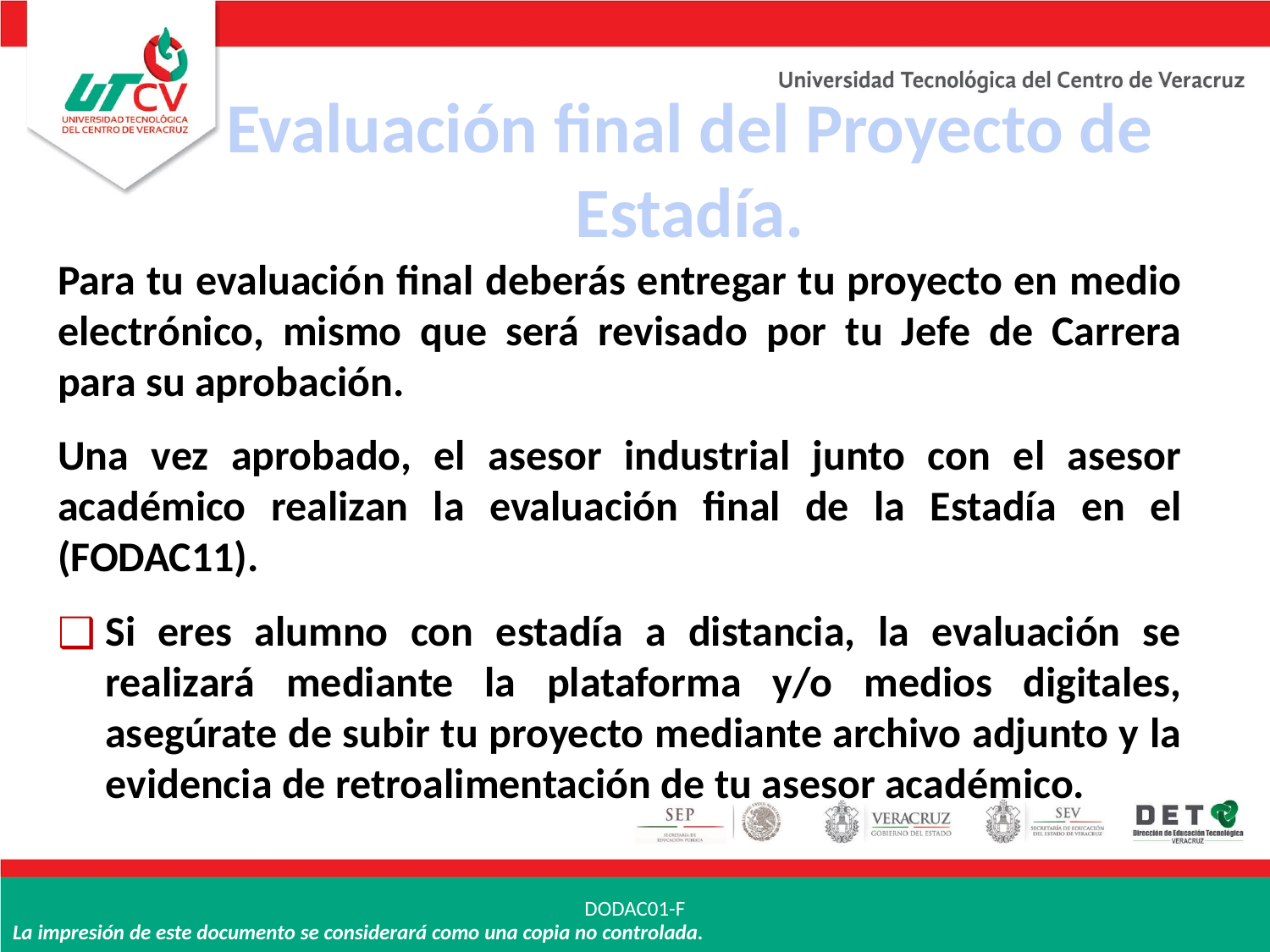

Evaluación final del Proyecto de Estadía.
Para tu evaluación final deberás entregar tu proyecto en medio electrónico, mismo que será revisado por tu Jefe de Carrera para su aprobación.

Una vez aprobado, el asesor industrial junto con el asesor académico realizan la evaluación final de la Estadía en el (FODAC11).

Si eres alumno con estadía a distancia, la evaluación se realizará mediante la plataforma y/o medios digitales, asegúrate de subir tu proyecto mediante archivo adjunto y la evidencia de retroalimentación de tu asesor académico.
DODAC01-F